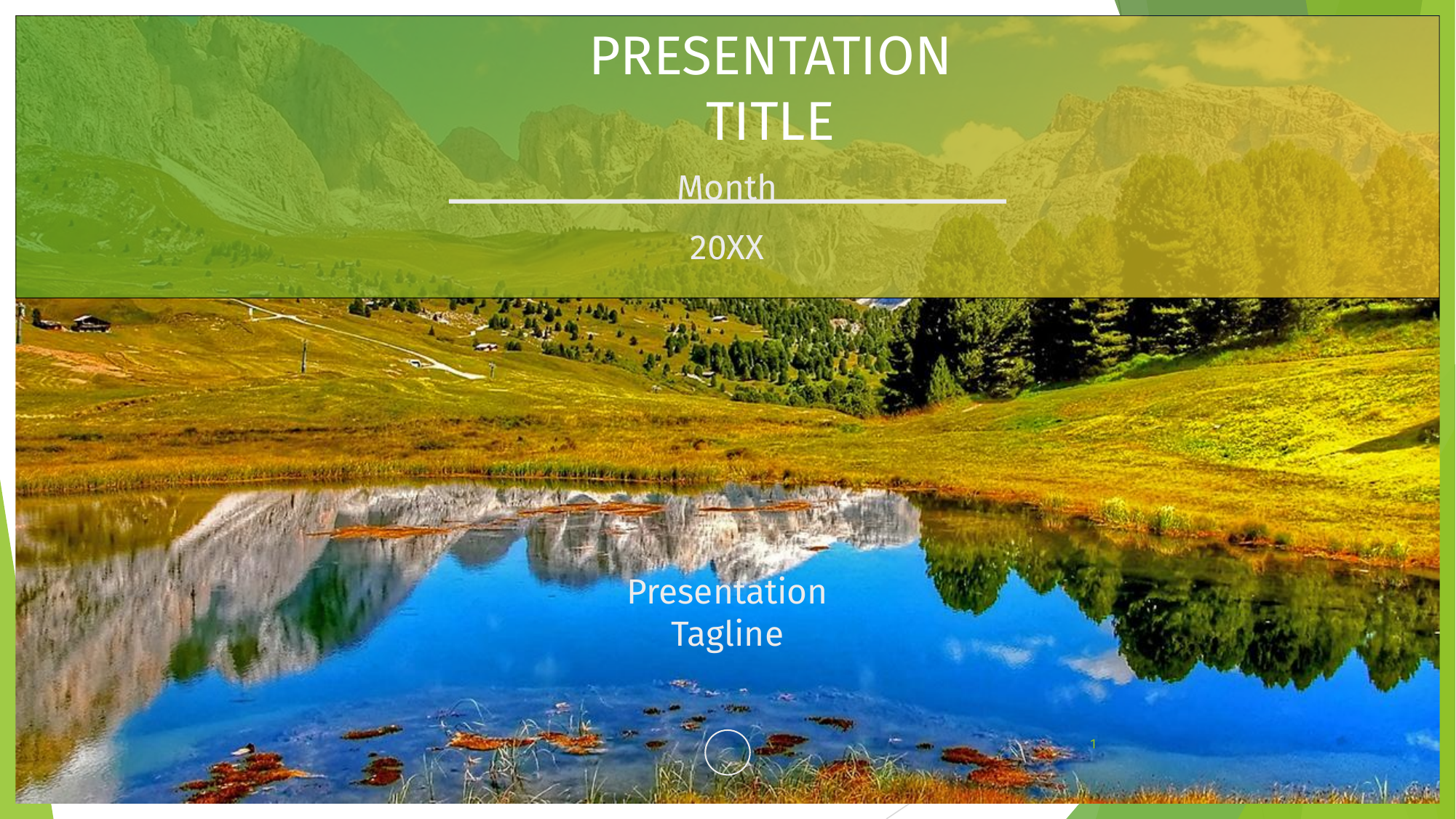

# PRESENTATION TITLE
Month
20XX
Presentation
Tagline
1